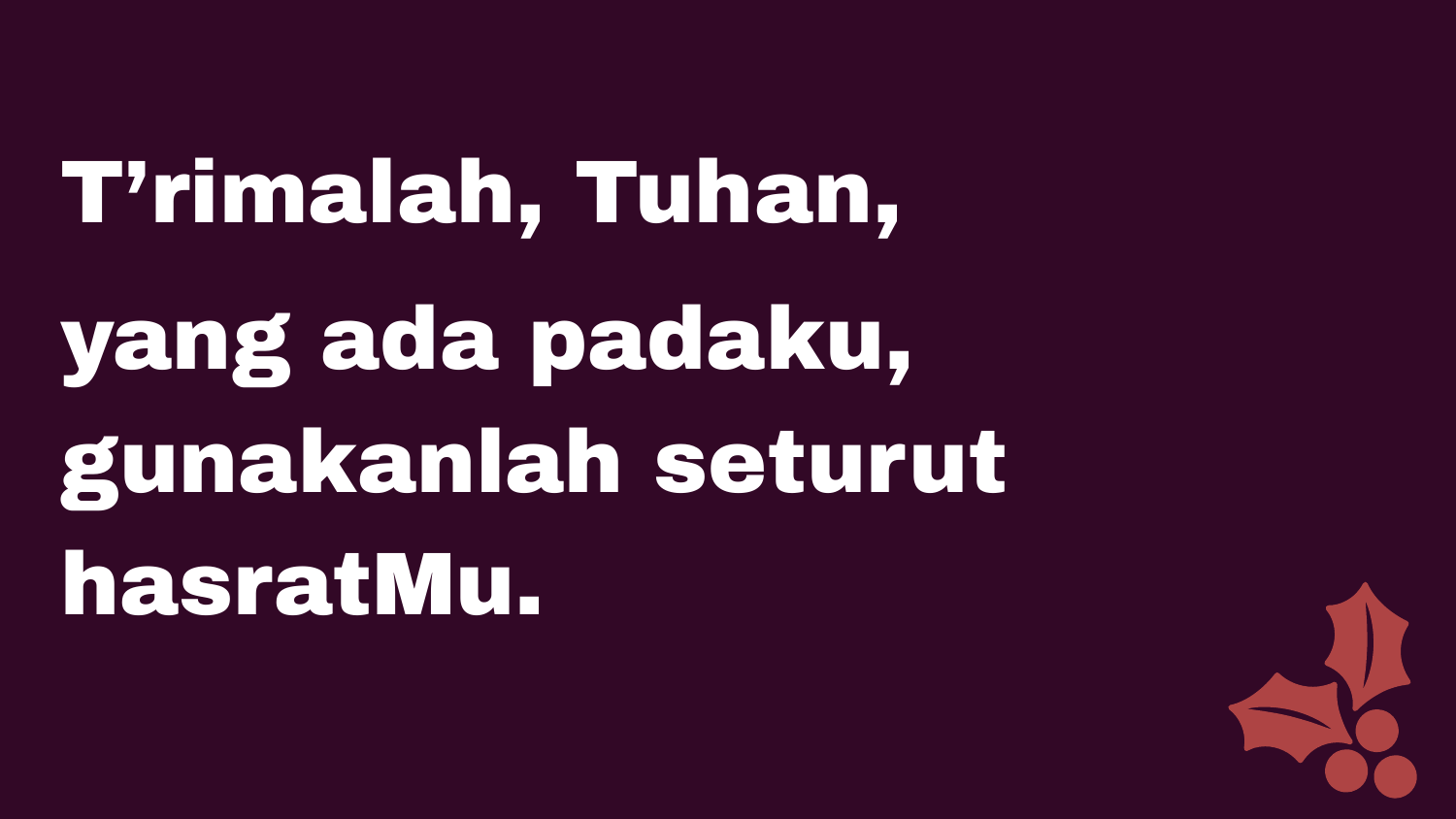

T’rimalah, Tuhan,
yang ada padaku, gunakanlah seturut hasratMu.